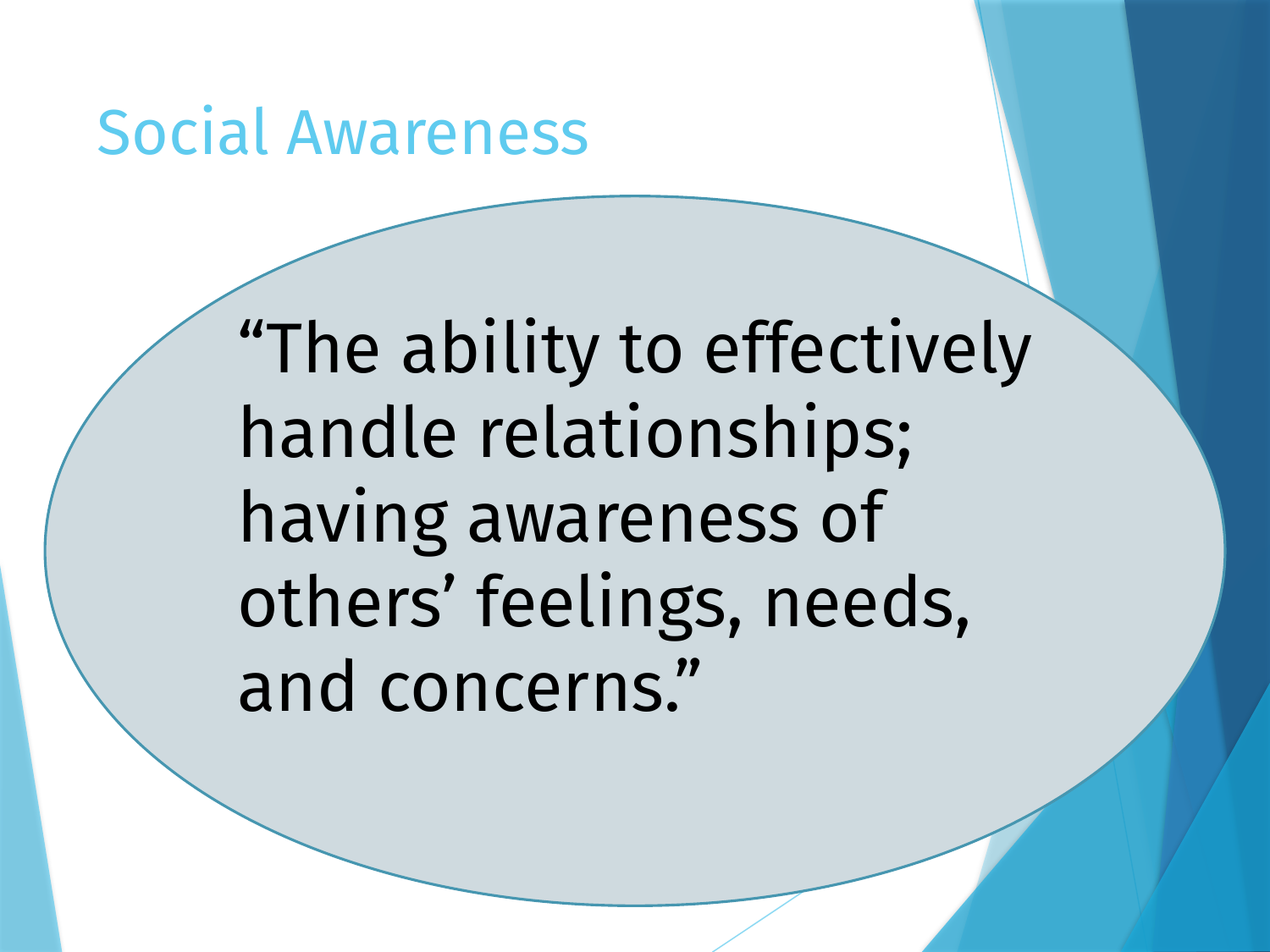

# Social Awareness

“The ability to effectively handle relationships; having awareness of others’ feelings, needs, and concerns.”